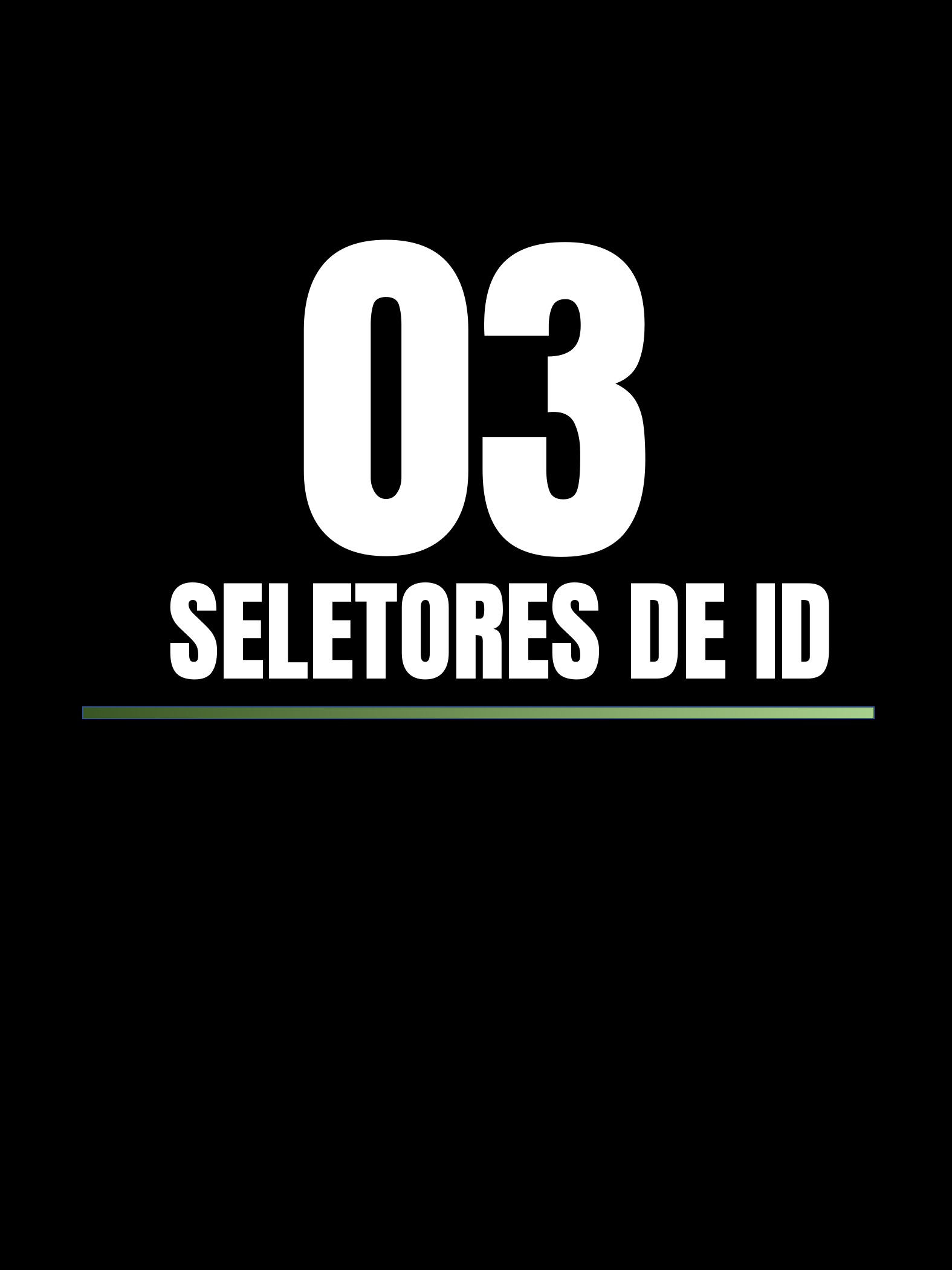

03
SELETORES DE ID

Seletores CSS - Joao Ravazzi
7